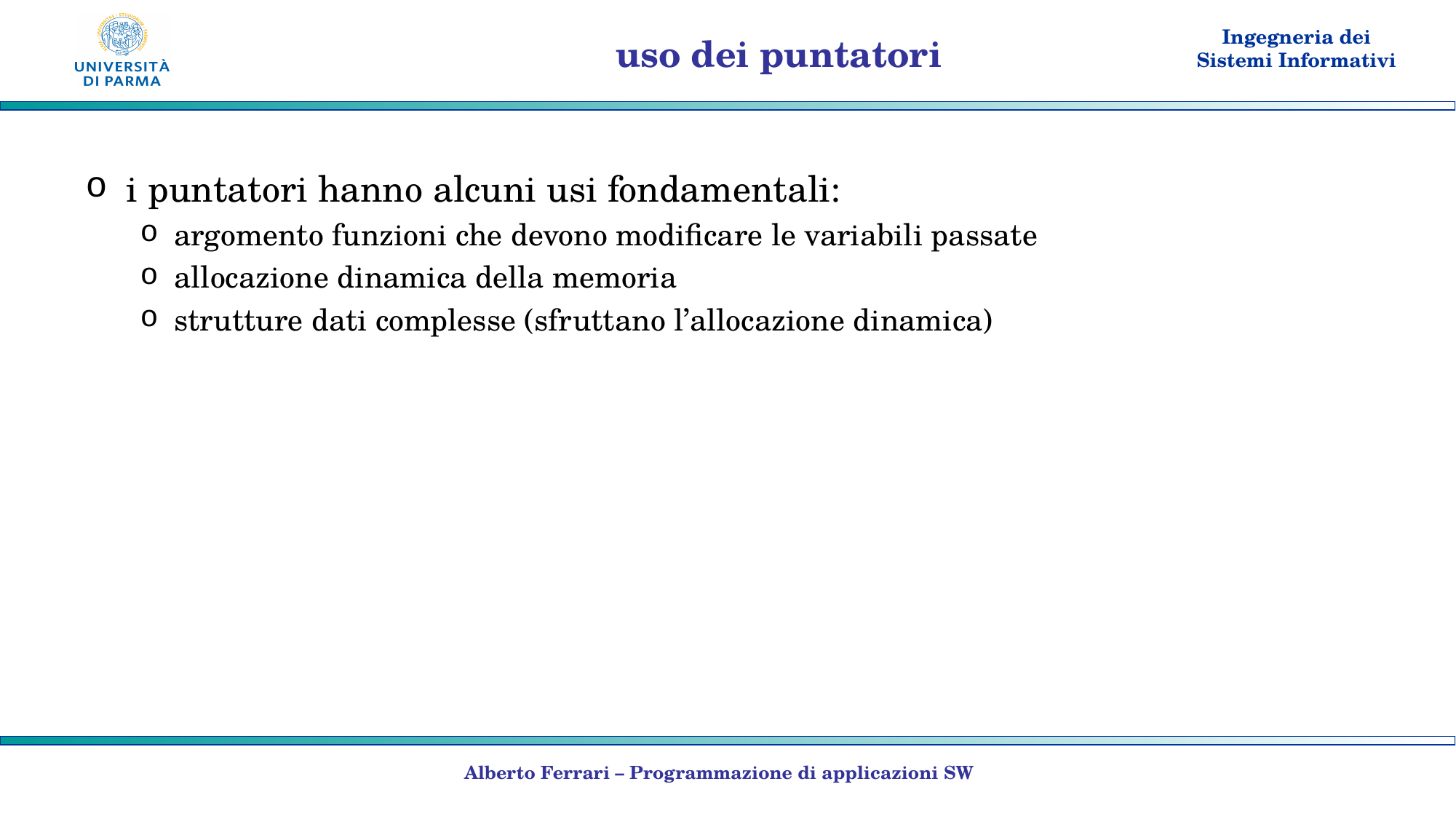

# uso dei puntatori
i puntatori hanno alcuni usi fondamentali:
argomento funzioni che devono modificare le variabili passate
allocazione dinamica della memoria
strutture dati complesse (sfruttano l’allocazione dinamica)

Alberto Ferrari – Programmazione di applicazioni SW